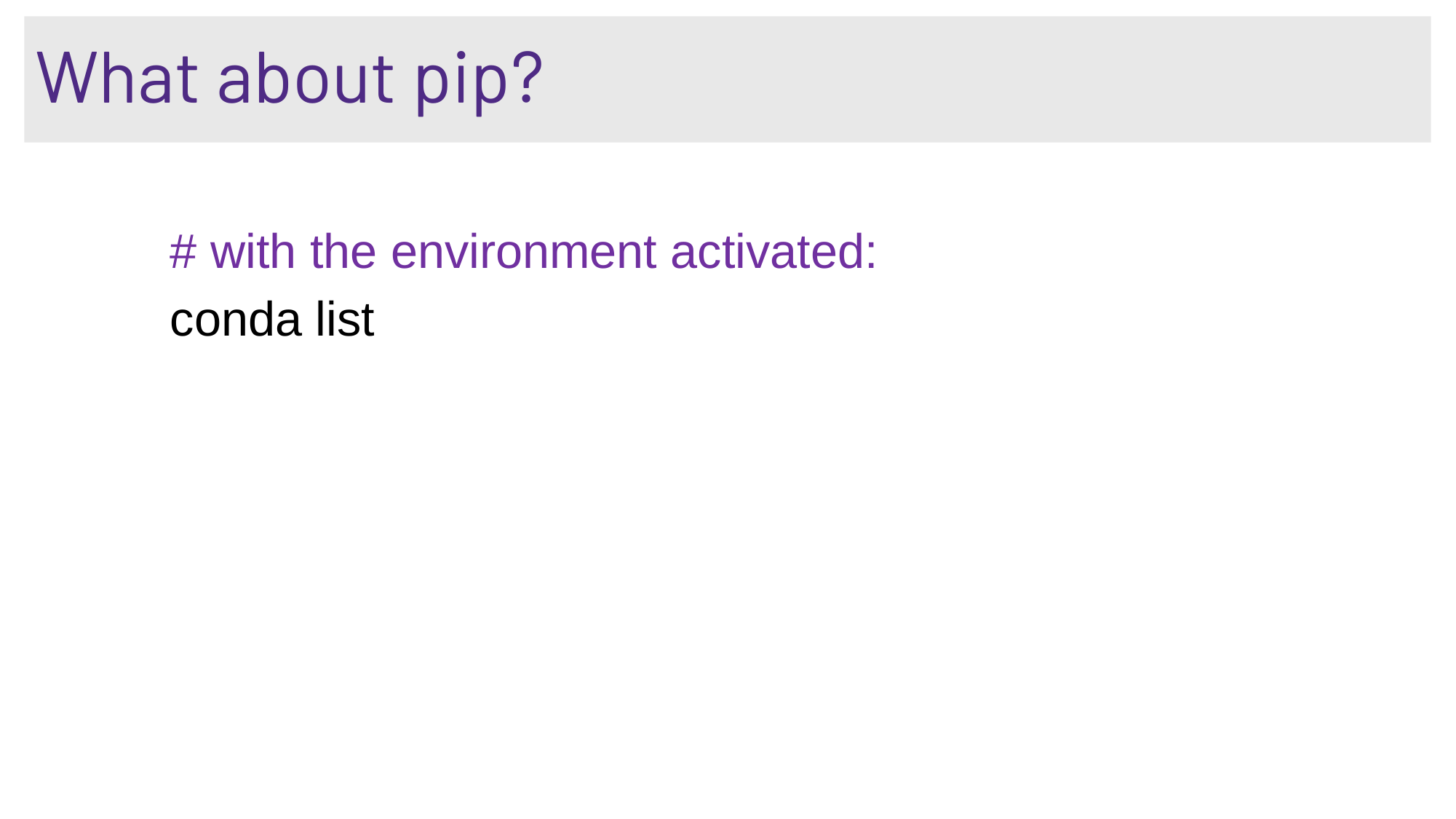

# What about pip?
# with the environment activated:
conda list